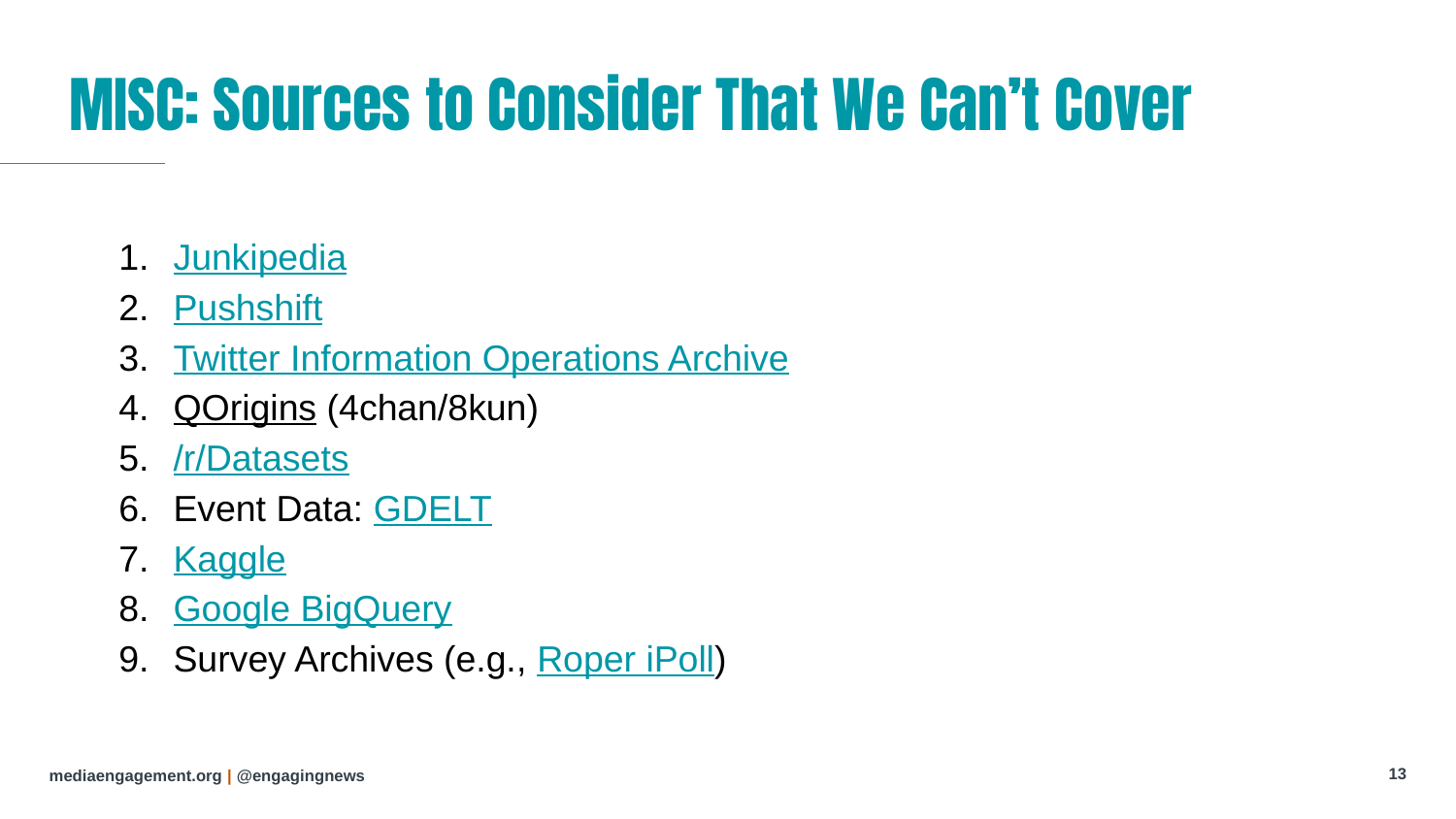

# MISC: Sources to Consider That We Can’t Cover
Junkipedia
Pushshift
Twitter Information Operations Archive
QOrigins (4chan/8kun)
/r/Datasets
Event Data: GDELT
Kaggle
Google BigQuery
Survey Archives (e.g., Roper iPoll)